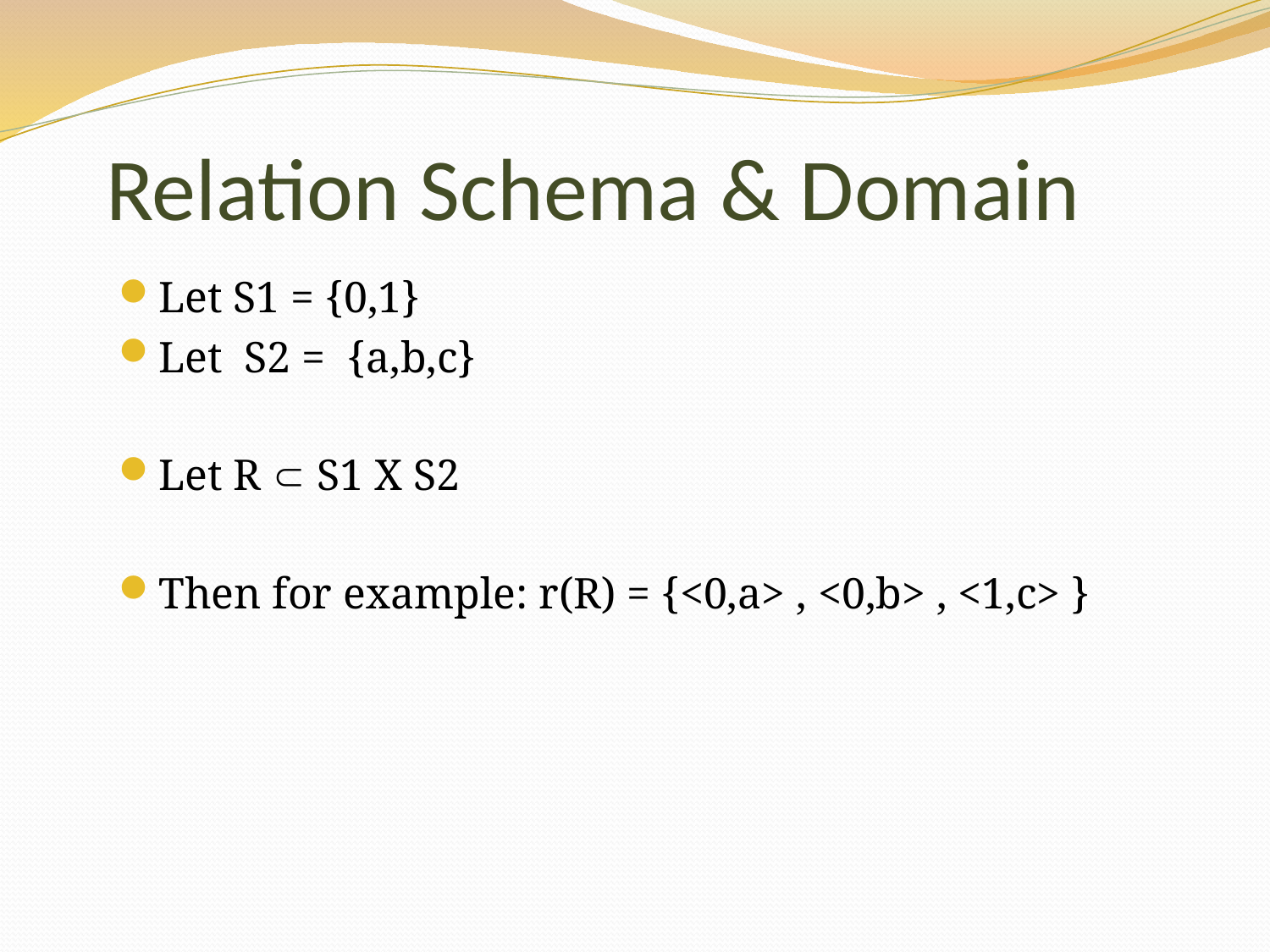

Relation Schema & Domain
Let S1 = {0,1}
Let  S2 =  {a,b,c}

Let R ⊂ S1 X S2

Then for example: r(R) = {<0,a> , <0,b> , <1,c> }